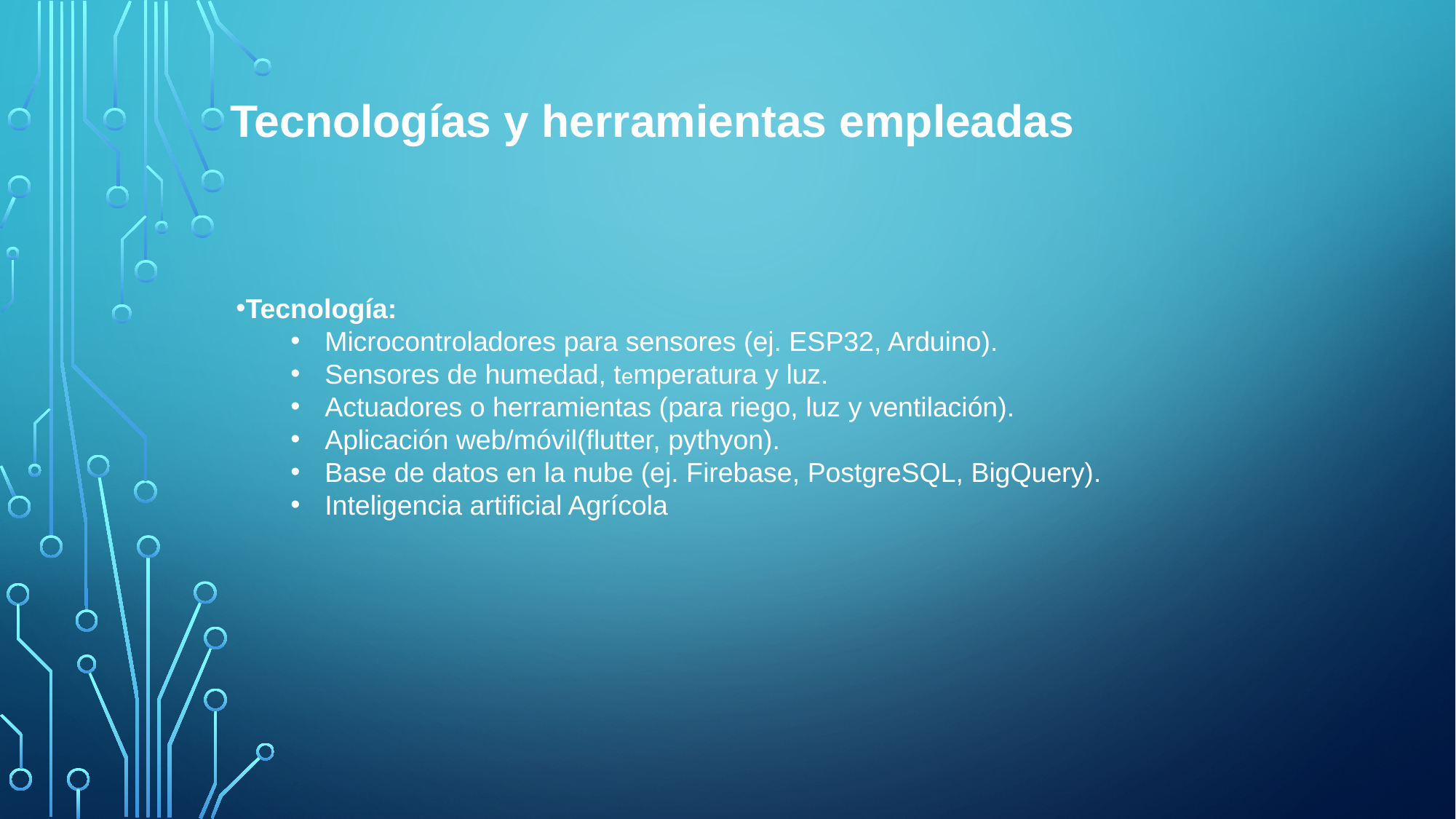

Tecnologías y herramientas empleadas
# Tecnología:
Microcontroladores para sensores (ej. ESP32, Arduino).
Sensores de humedad, temperatura y luz.
Actuadores o herramientas (para riego, luz y ventilación).
Aplicación web/móvil(flutter, pythyon).
Base de datos en la nube (ej. Firebase, PostgreSQL, BigQuery).
Inteligencia artificial Agrícola